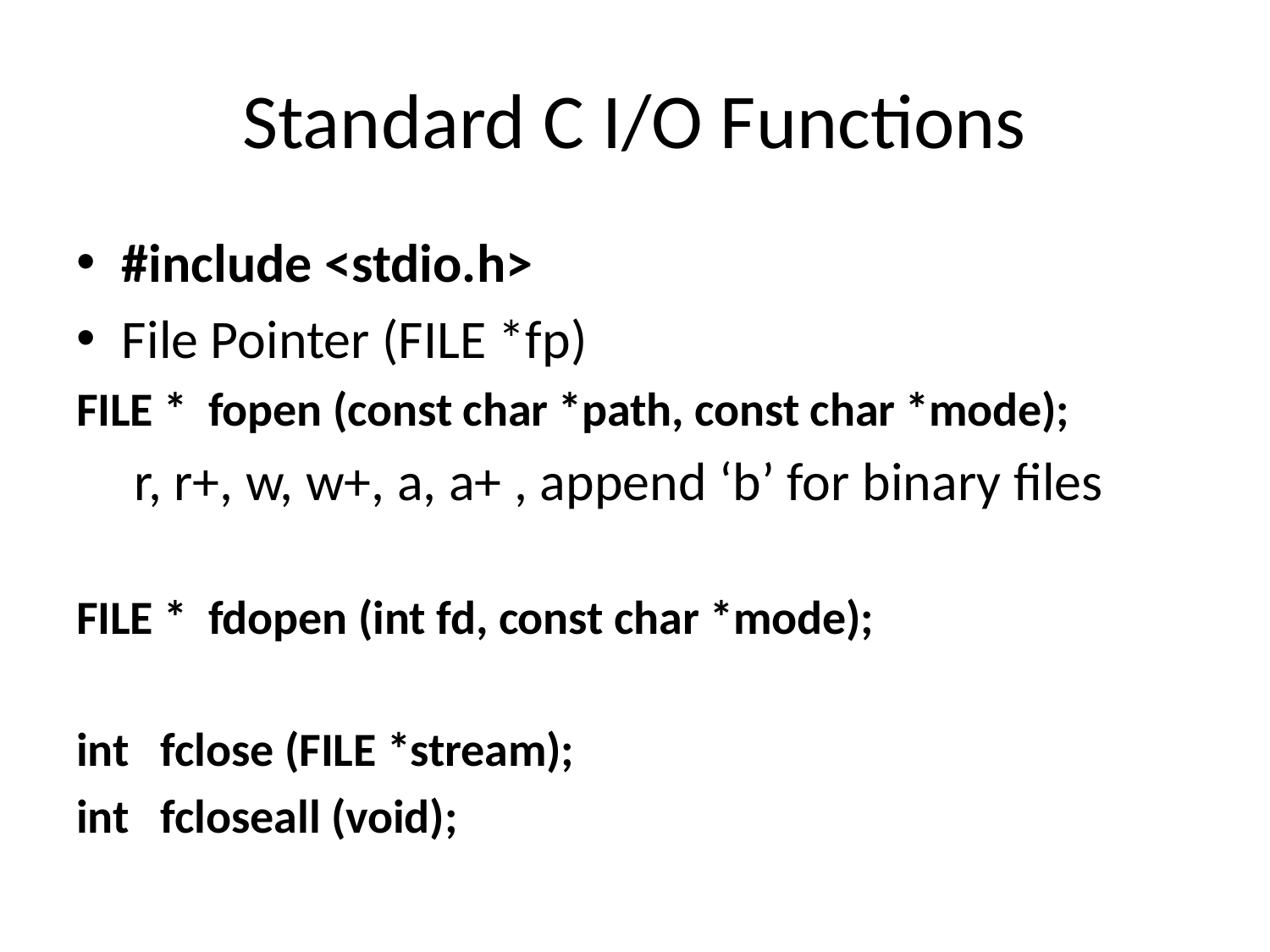

# Standard C I/O Functions
#include <stdio.h>
File Pointer (FILE *fp)
FILE *  fopen (const char *path, const char *mode);
	 r, r+, w, w+, a, a+ , append ‘b’ for binary files

FILE *  fdopen (int fd, const char *mode);

int   fclose (FILE *stream);
int   fcloseall (void);